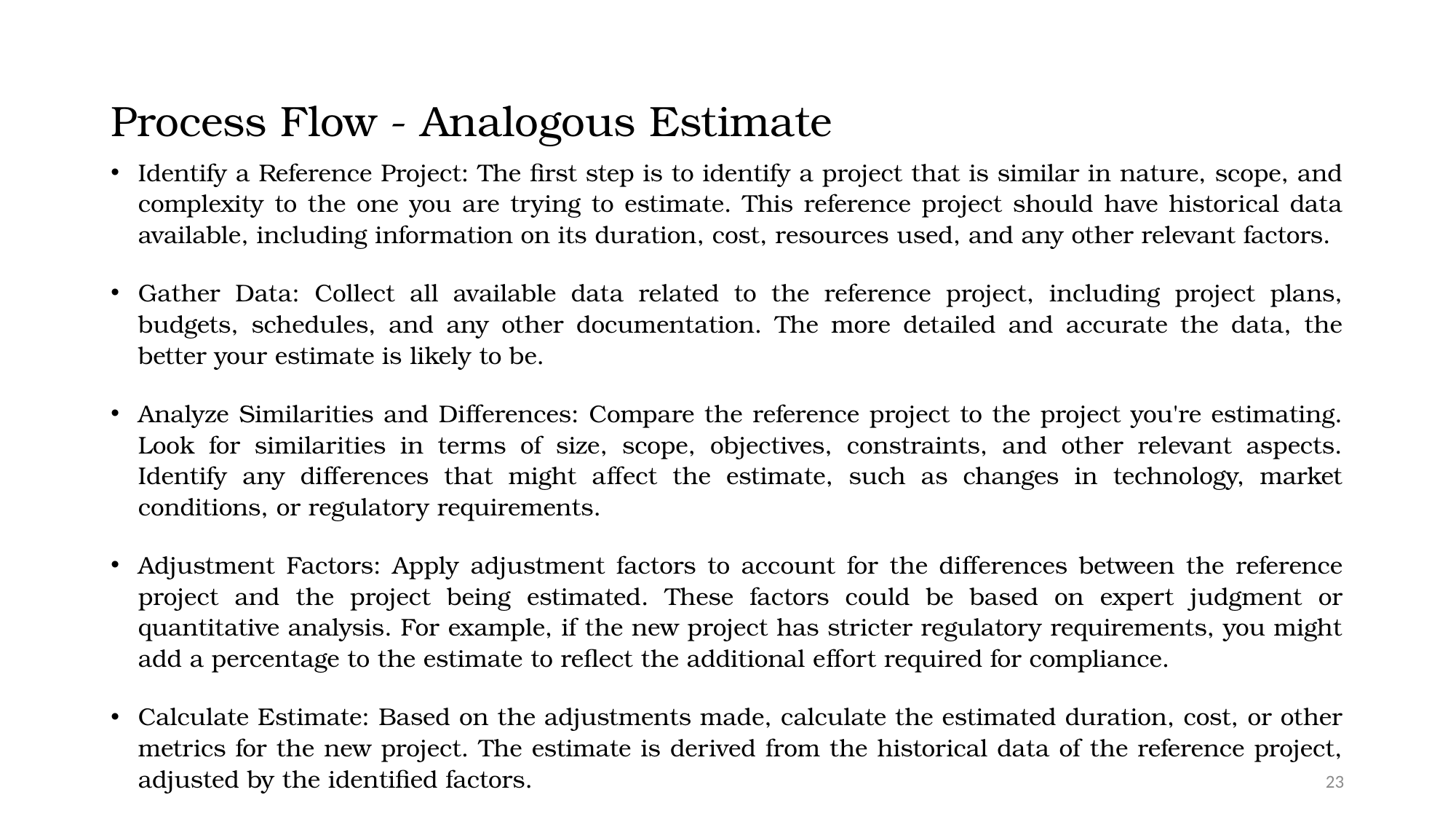

# Process Flow - Analogous Estimate
Identify a Reference Project: The first step is to identify a project that is similar in nature, scope, and complexity to the one you are trying to estimate. This reference project should have historical data available, including information on its duration, cost, resources used, and any other relevant factors.
Gather Data: Collect all available data related to the reference project, including project plans, budgets, schedules, and any other documentation. The more detailed and accurate the data, the better your estimate is likely to be.
Analyze Similarities and Differences: Compare the reference project to the project you're estimating. Look for similarities in terms of size, scope, objectives, constraints, and other relevant aspects. Identify any differences that might affect the estimate, such as changes in technology, market conditions, or regulatory requirements.
Adjustment Factors: Apply adjustment factors to account for the differences between the reference project and the project being estimated. These factors could be based on expert judgment or quantitative analysis. For example, if the new project has stricter regulatory requirements, you might add a percentage to the estimate to reflect the additional effort required for compliance.
Calculate Estimate: Based on the adjustments made, calculate the estimated duration, cost, or other metrics for the new project. The estimate is derived from the historical data of the reference project, adjusted by the identified factors.

23